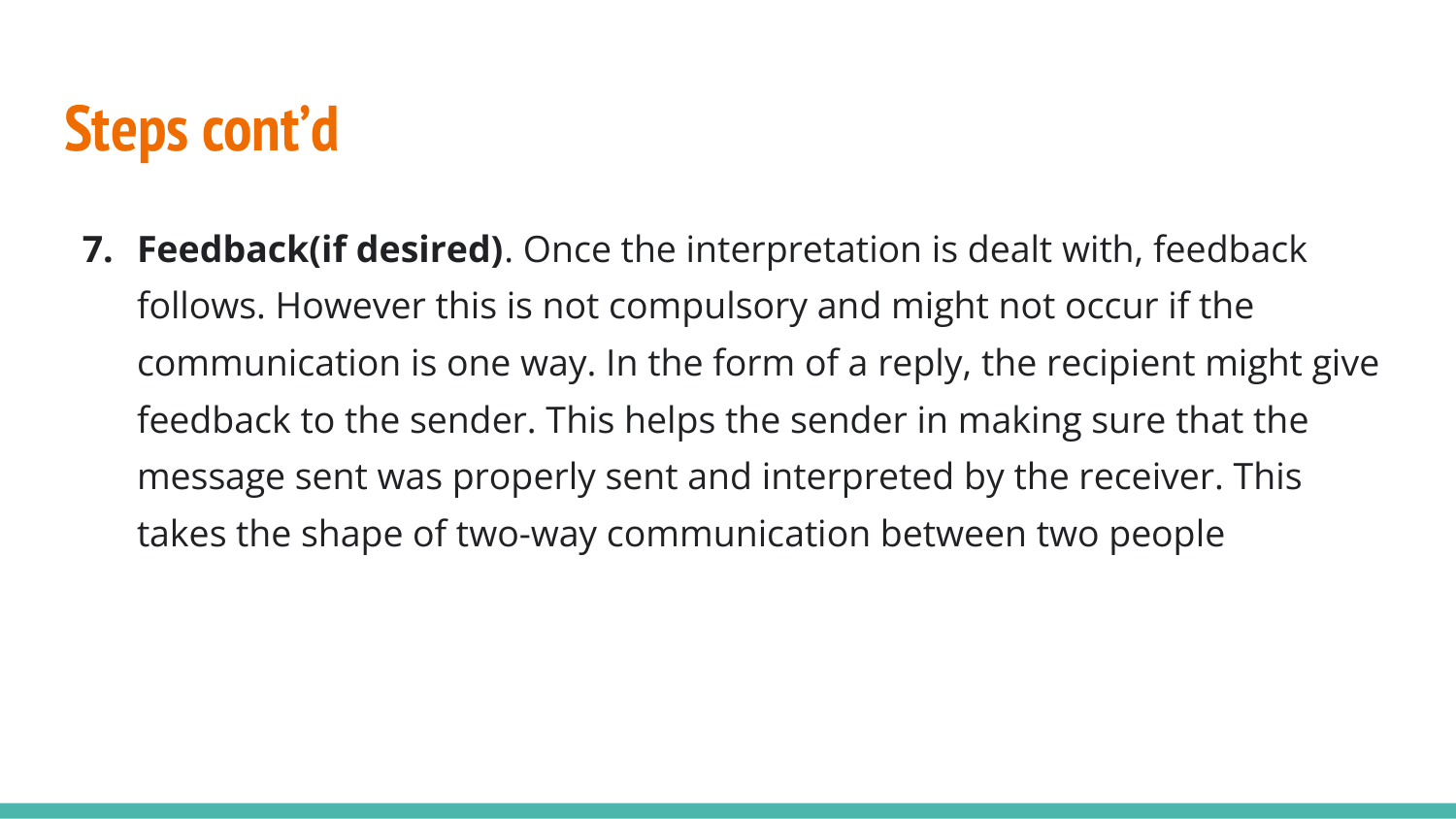

# Steps cont’d
Feedback(if desired). Once the interpretation is dealt with, feedback follows. However this is not compulsory and might not occur if the communication is one way. In the form of a reply, the recipient might give feedback to the sender. This helps the sender in making sure that the message sent was properly sent and interpreted by the receiver. This takes the shape of two-way communication between two people